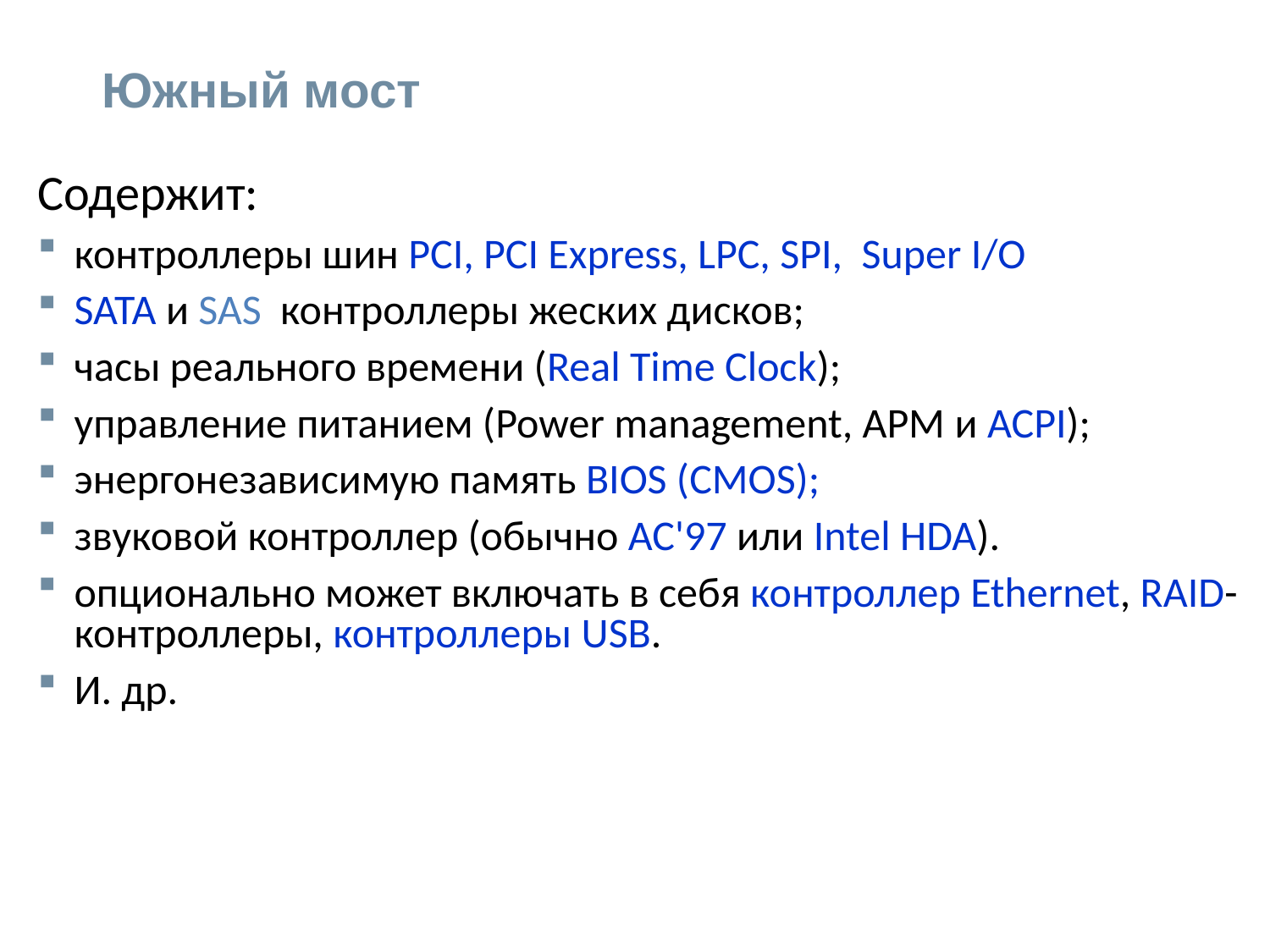

# Южный мост
Содержит:
контроллеры шин PCI, PCI Express, LPC, SPI,  Super I/O
SATA и SAS  контроллеры жеских дисков;
часы реального времени (Real Time Clock);
управление питанием (Power management, APM и ACPI);
энергонезависимую память BIOS (CMOS);
звуковой контроллер (обычно AC'97 или Intel HDA).
опционально может включать в себя контроллер Ethernet, RAID-контроллеры, контроллеры USB.
И. др.